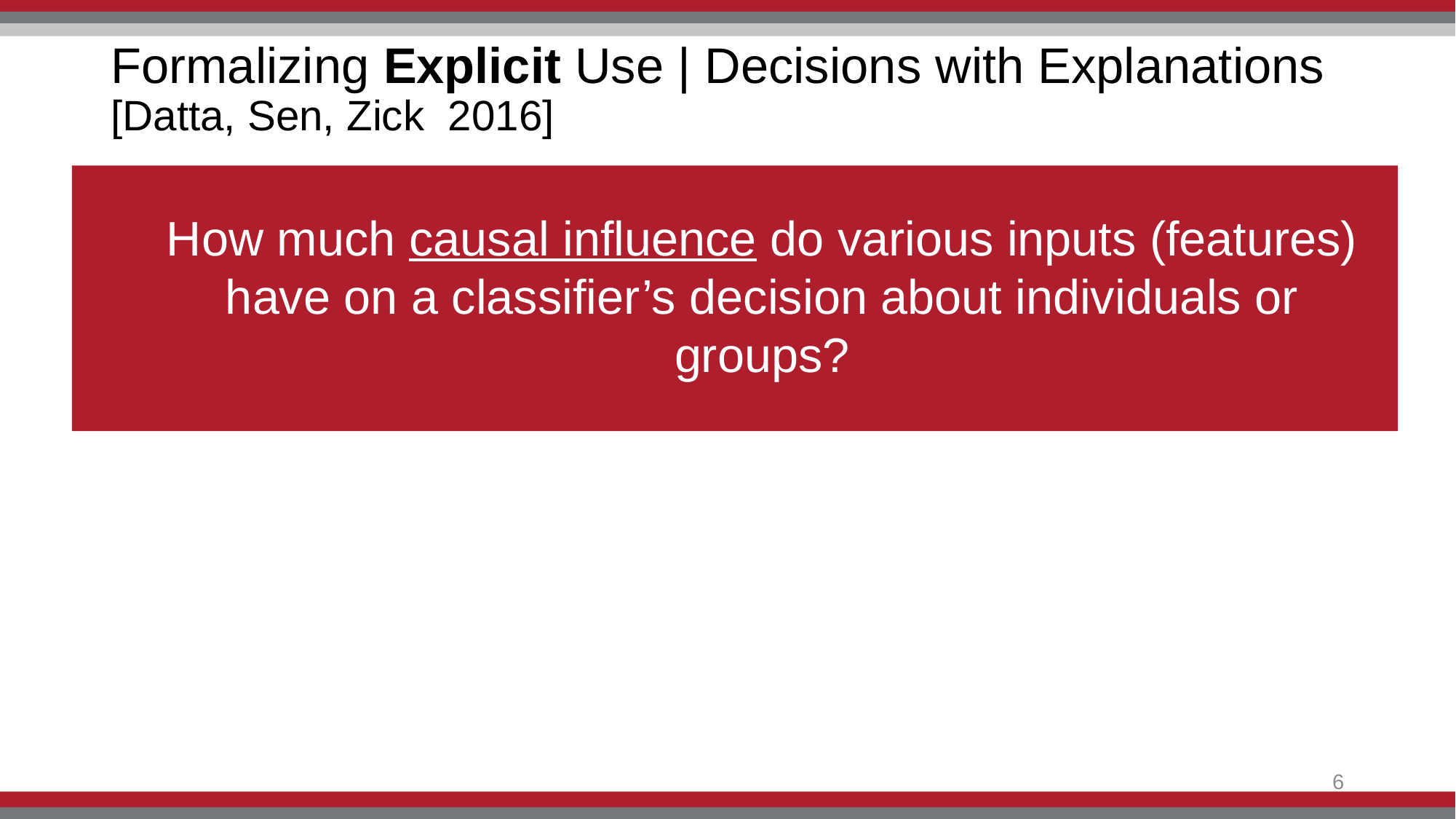

# Formalizing Explicit Use | Decisions with Explanations [Datta, Sen, Zick  2016]

How much causal influence do various inputs (features) have on a classifier’s decision about individuals or groups?

6